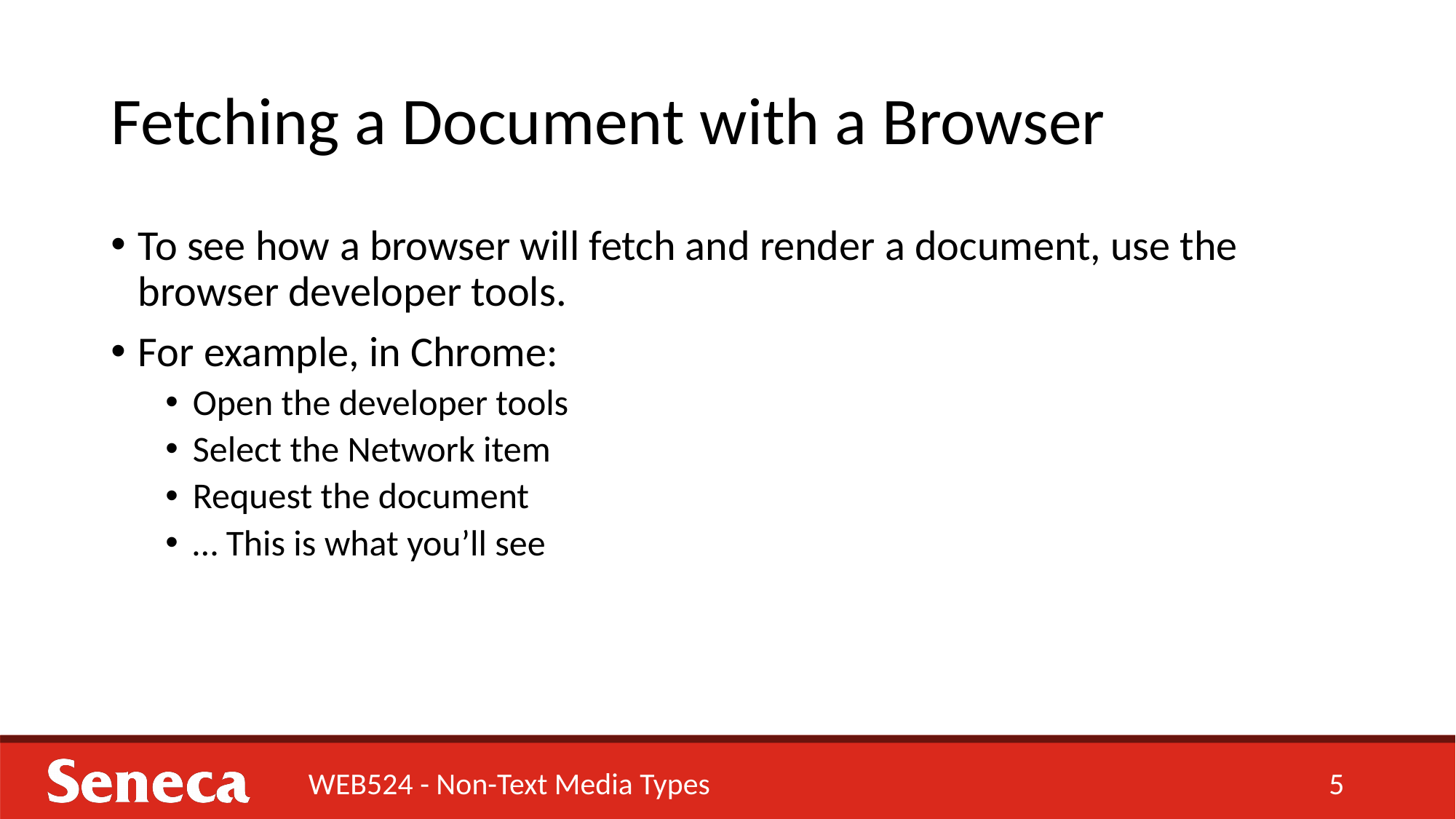

# Fetching a Document with a Browser
To see how a browser will fetch and render a document, use the browser developer tools.
For example, in Chrome:
Open the developer tools
Select the Network item
Request the document
… This is what you’ll see
WEB524 - Non-Text Media Types
5